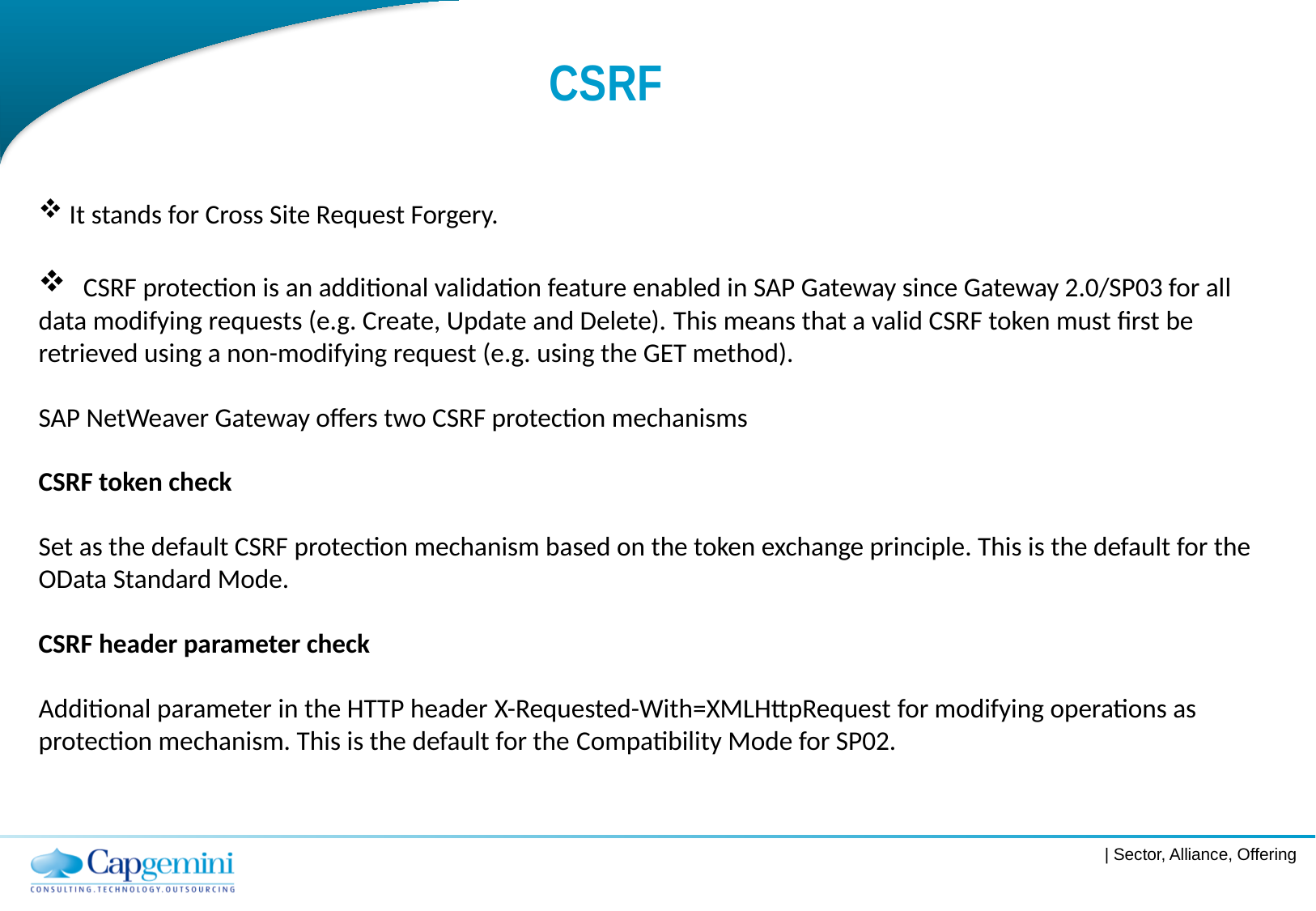

# CSRF
 It stands for Cross Site Request Forgery.

  CSRF protection is an additional validation feature enabled in SAP Gateway since Gateway 2.0/SP03 for all data modifying requests (e.g. Create, Update and Delete). This means that a valid CSRF token must first be retrieved using a non-modifying request (e.g. using the GET method).

SAP NetWeaver Gateway offers two CSRF protection mechanisms

CSRF token check

Set as the default CSRF protection mechanism based on the token exchange principle. This is the default for the OData Standard Mode.

CSRF header parameter check

Additional parameter in the HTTP header X-Requested-With=XMLHttpRequest for modifying operations as protection mechanism. This is the default for the Compatibility Mode for SP02.